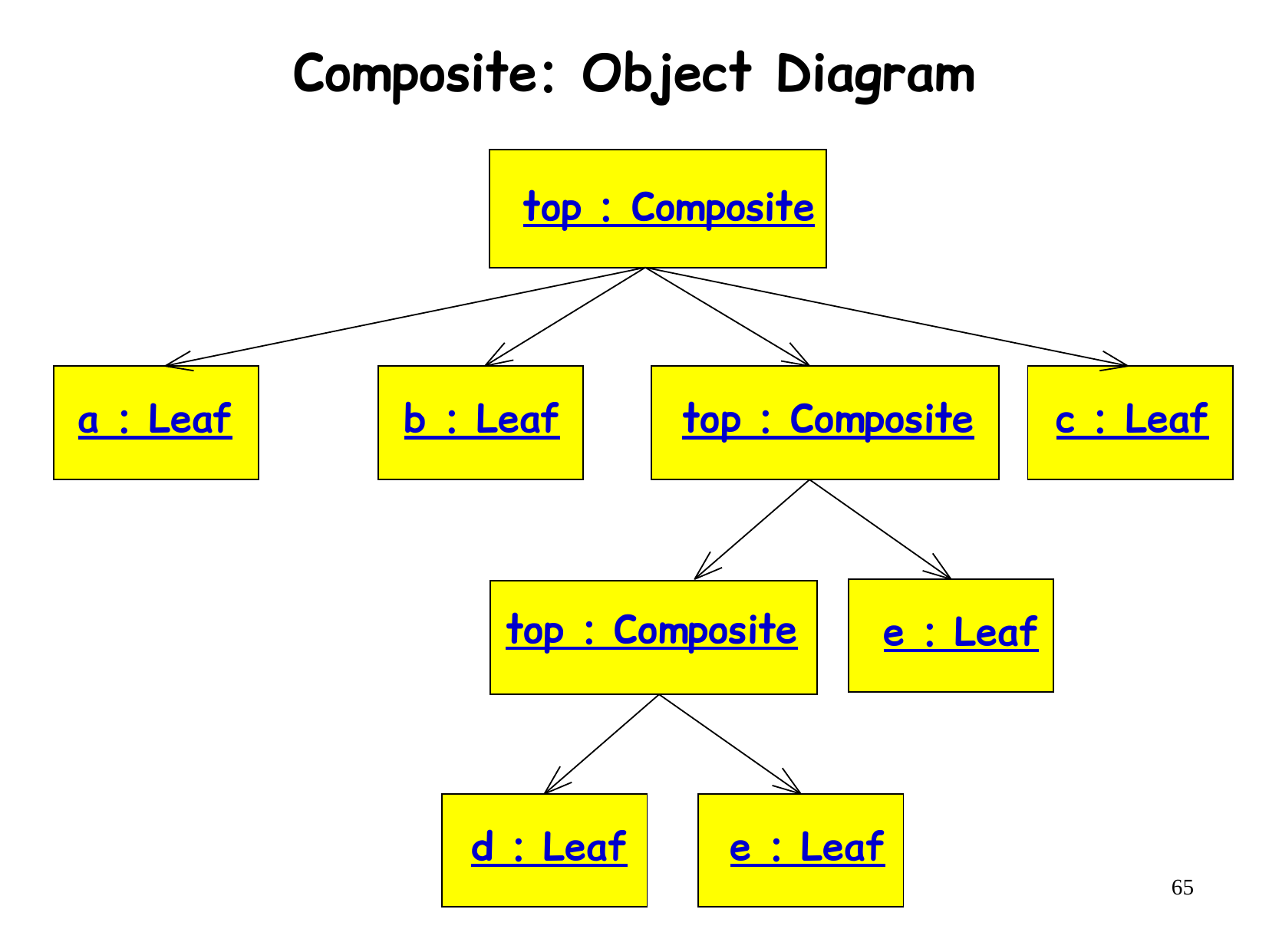

Composite: Object Diagram

top : Composite

a : Leaf
b : Leaf
top : Composite
c : Leaf

top : Composite
e : Leaf

d : Leaf
e : Leaf